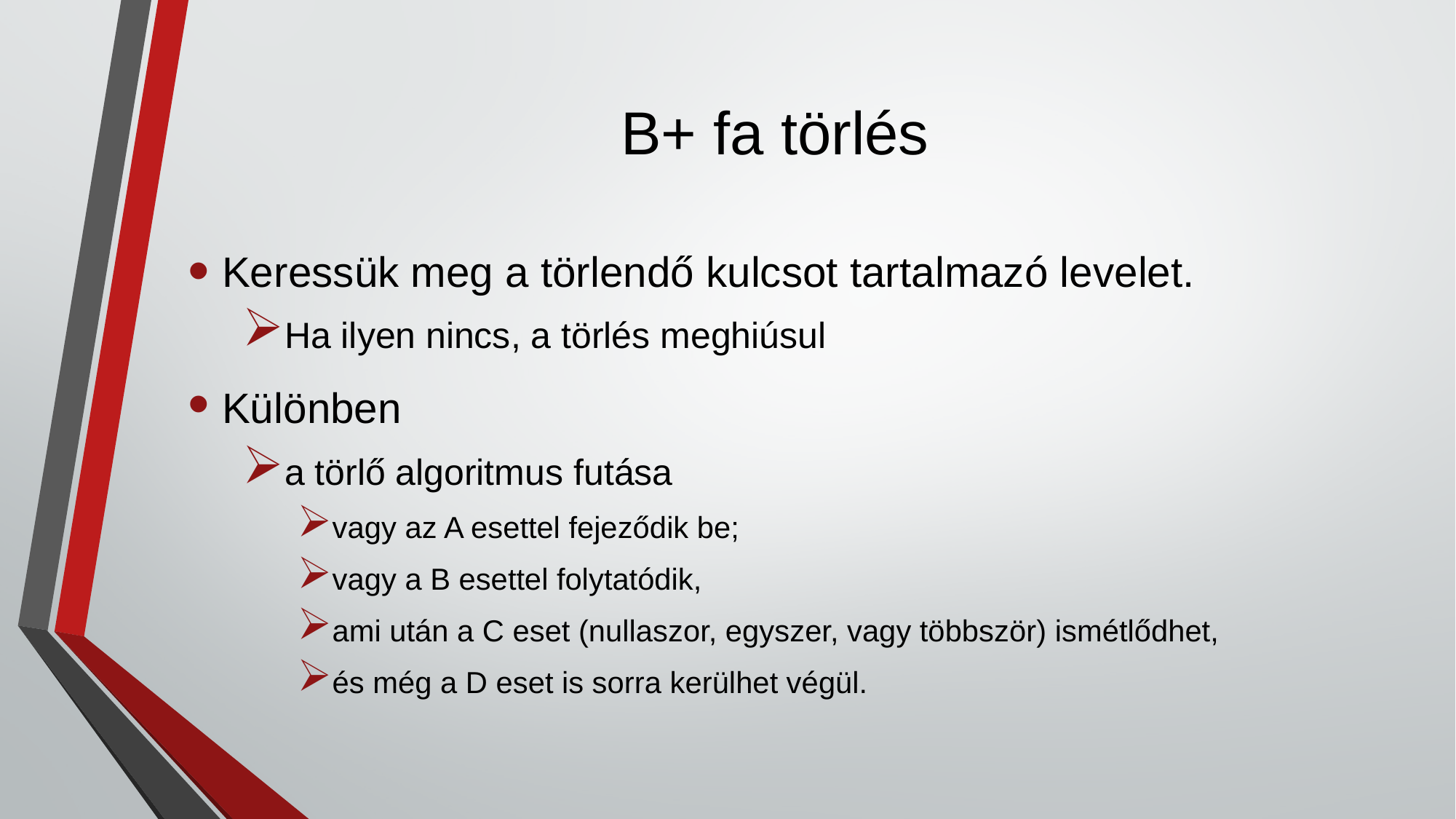

# B+ fa törlés
Keressük meg a törlendő kulcsot tartalmazó levelet.
Ha ilyen nincs, a törlés meghiúsul
Különben
a törlő algoritmus futása
vagy az A esettel fejeződik be;
vagy a B esettel folytatódik,
ami után a C eset (nullaszor, egyszer, vagy többször) ismétlődhet,
és még a D eset is sorra kerülhet végül.